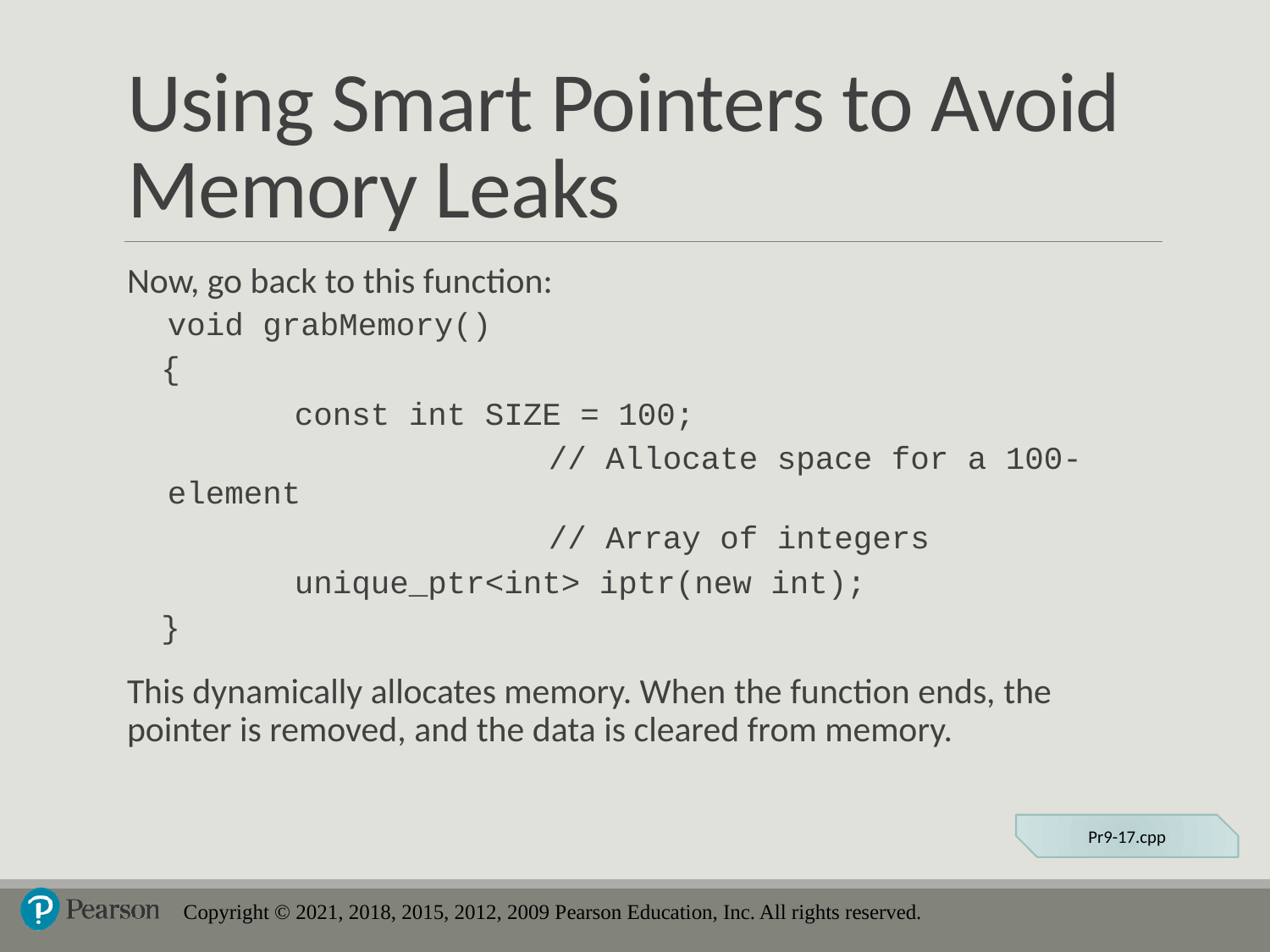

# Using Smart Pointers to Avoid Memory Leaks
Now, go back to this function:
	void grabMemory()
 {
		const int SIZE = 100;
				// Allocate space for a 100-element
				// Array of integers
		unique_ptr<int> iptr(new int);
 }
This dynamically allocates memory. When the function ends, the pointer is removed, and the data is cleared from memory.
Pr9-17.cpp